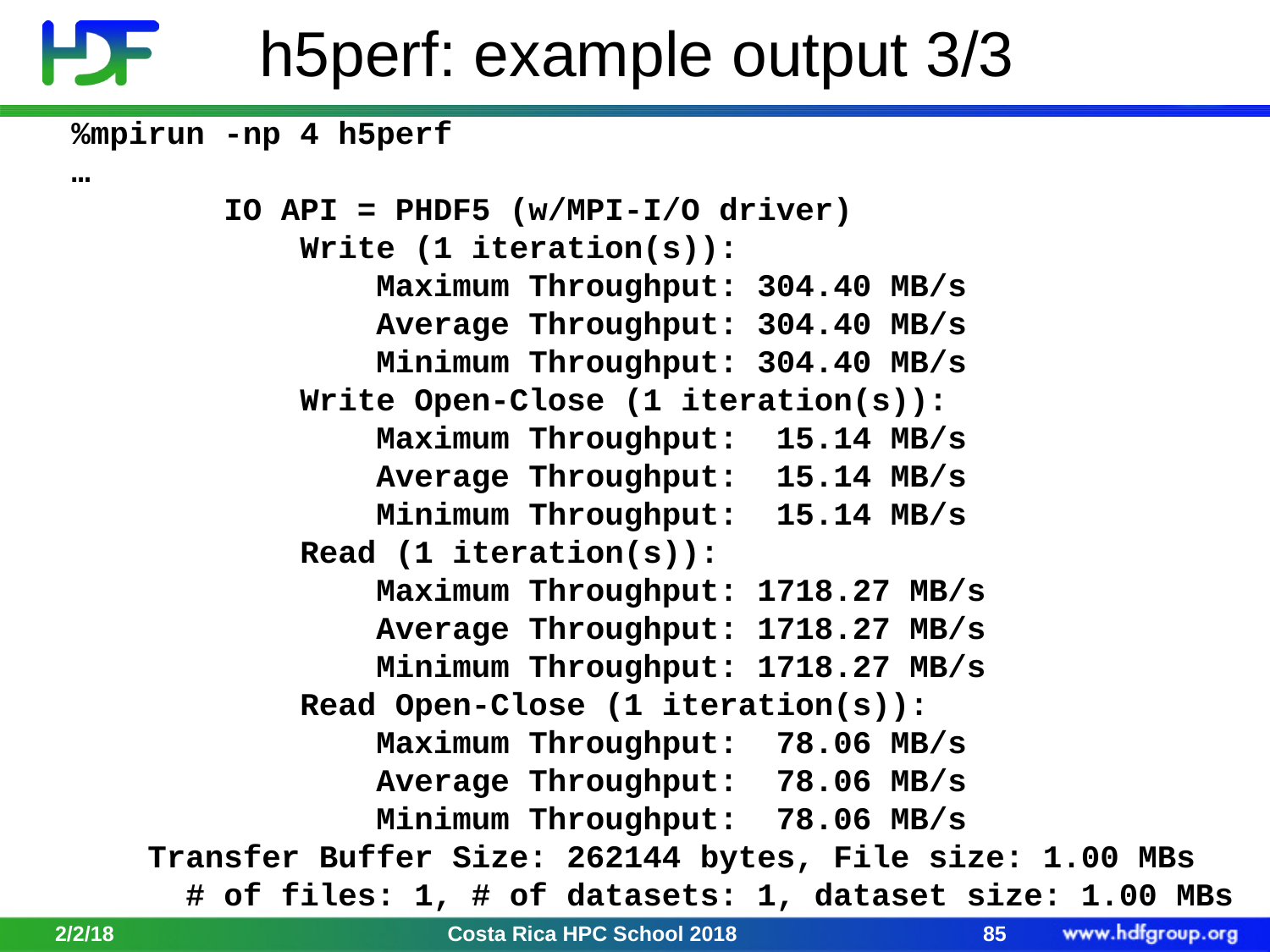

# h5perf: example output 3/3
%mpirun -np 4 h5perf
…
        IO API = PHDF5 (w/MPI-I/O driver)
            Write (1 iteration(s)):
                Maximum Throughput: 304.40 MB/s
                Average Throughput: 304.40 MB/s
                Minimum Throughput: 304.40 MB/s
            Write Open-Close (1 iteration(s)):
                Maximum Throughput:  15.14 MB/s
                Average Throughput:  15.14 MB/s
                Minimum Throughput:  15.14 MB/s
            Read (1 iteration(s)):
                Maximum Throughput: 1718.27 MB/s
                Average Throughput: 1718.27 MB/s
                Minimum Throughput: 1718.27 MB/s
            Read Open-Close (1 iteration(s)):
                Maximum Throughput:  78.06 MB/s
                Average Throughput:  78.06 MB/s
                Minimum Throughput:  78.06 MB/s
    Transfer Buffer Size: 262144 bytes, File size: 1.00 MBs
      # of files: 1, # of datasets: 1, dataset size: 1.00 MBs

2/2/18
Costa Rica HPC School 2018
85